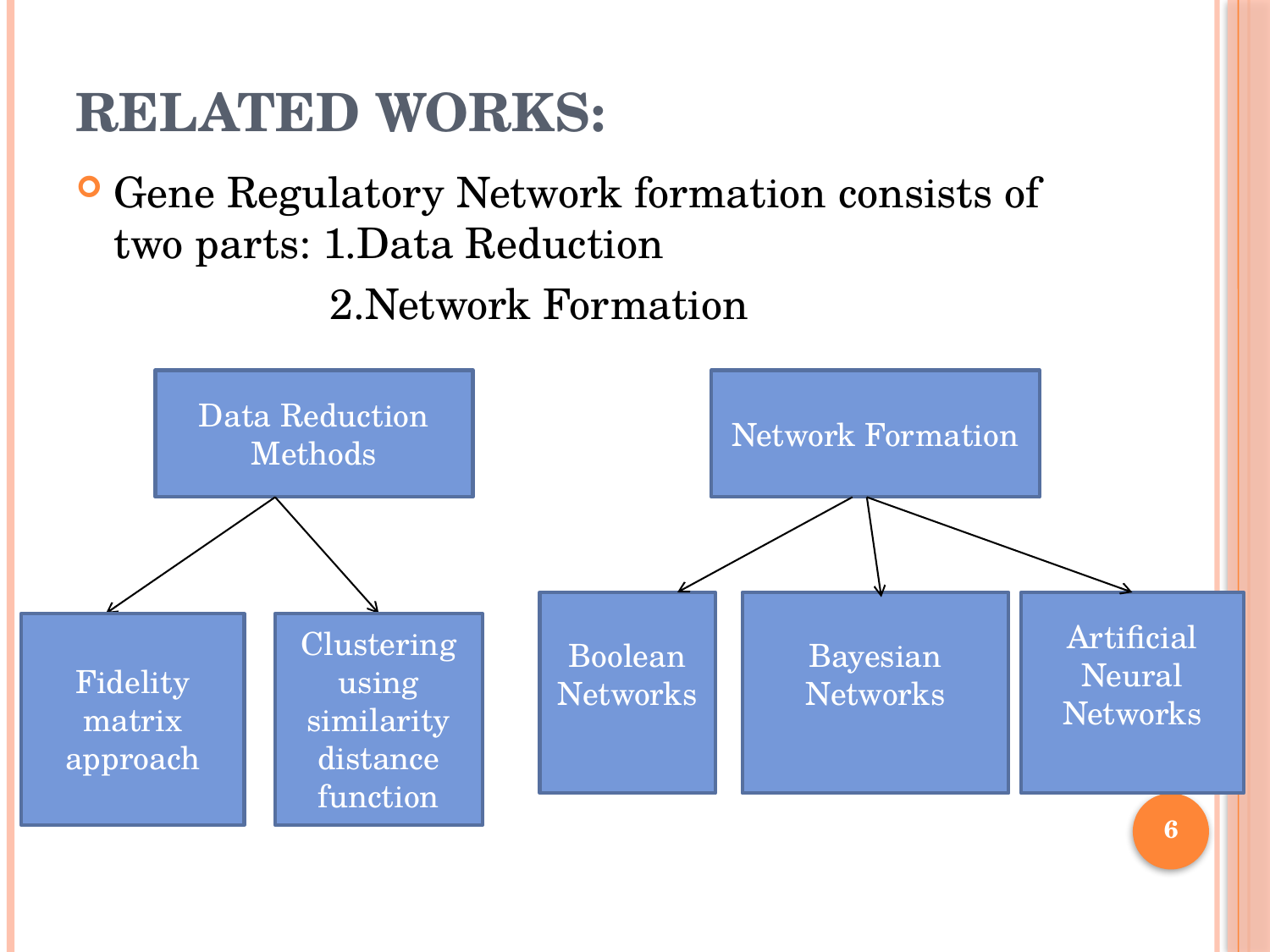

# Related works:
Gene Regulatory Network formation consists of two parts: 1.Data Reduction
		2.Network Formation

Data Reduction Methods
Network Formation
Boolean Networks

Bayesian Networks

Artificial Neural Networks

Fidelity matrix approach

Clustering using similarity distance function
6